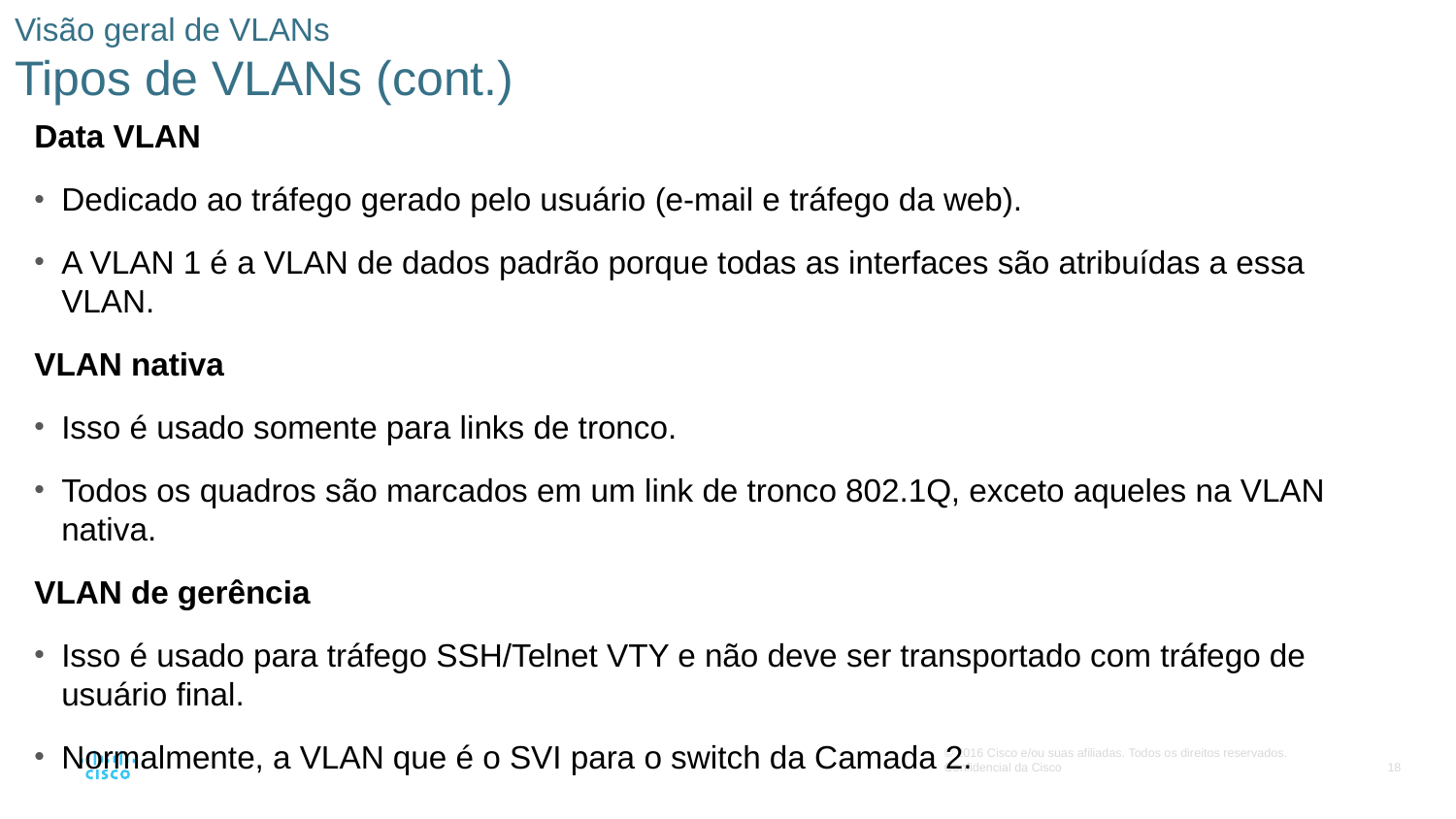

# Visão geral de VLANs Tipos de VLANs (cont.)
Data VLAN
Dedicado ao tráfego gerado pelo usuário (e-mail e tráfego da web).
A VLAN 1 é a VLAN de dados padrão porque todas as interfaces são atribuídas a essa VLAN.
VLAN nativa
Isso é usado somente para links de tronco.
Todos os quadros são marcados em um link de tronco 802.1Q, exceto aqueles na VLAN nativa.
VLAN de gerência
Isso é usado para tráfego SSH/Telnet VTY e não deve ser transportado com tráfego de usuário final.
Normalmente, a VLAN que é o SVI para o switch da Camada 2.